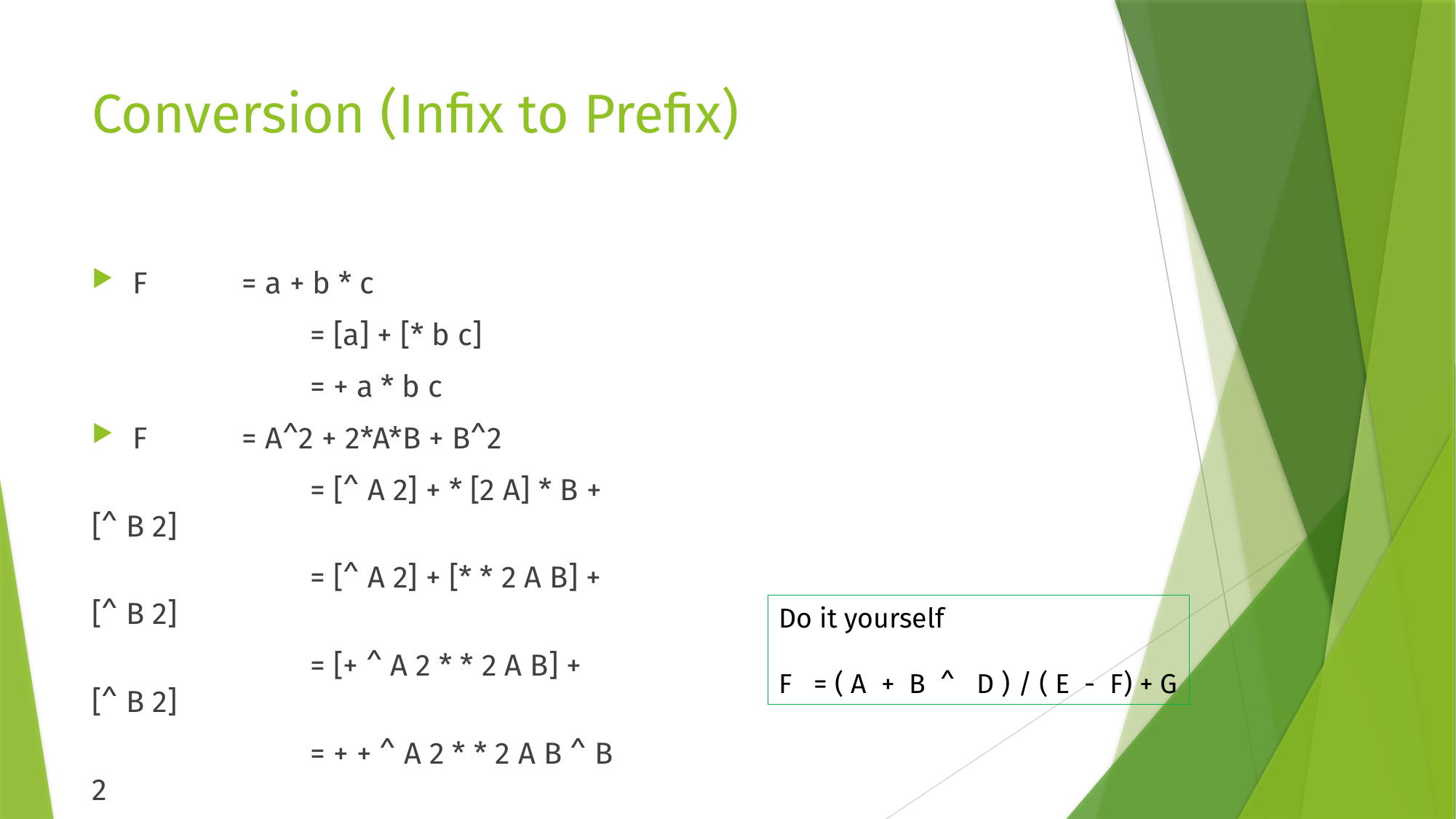

# Conversion (Infix to Prefix)
F 	= a + b * c
		= [a] + [* b c]
		= + a * b c
F	= A^2 + 2*A*B + B^2
		= [^ A 2] + * [2 A] * B + [^ B 2]
		= [^ A 2] + [* * 2 A B] + [^ B 2]
		= [+ ^ A 2 * * 2 A B] + [^ B 2]
		= + + ^ A 2 * * 2 A B ^ B 2
Do it yourself

F   = ( A  +  B  ^   D ) / ( E  -  F) + G